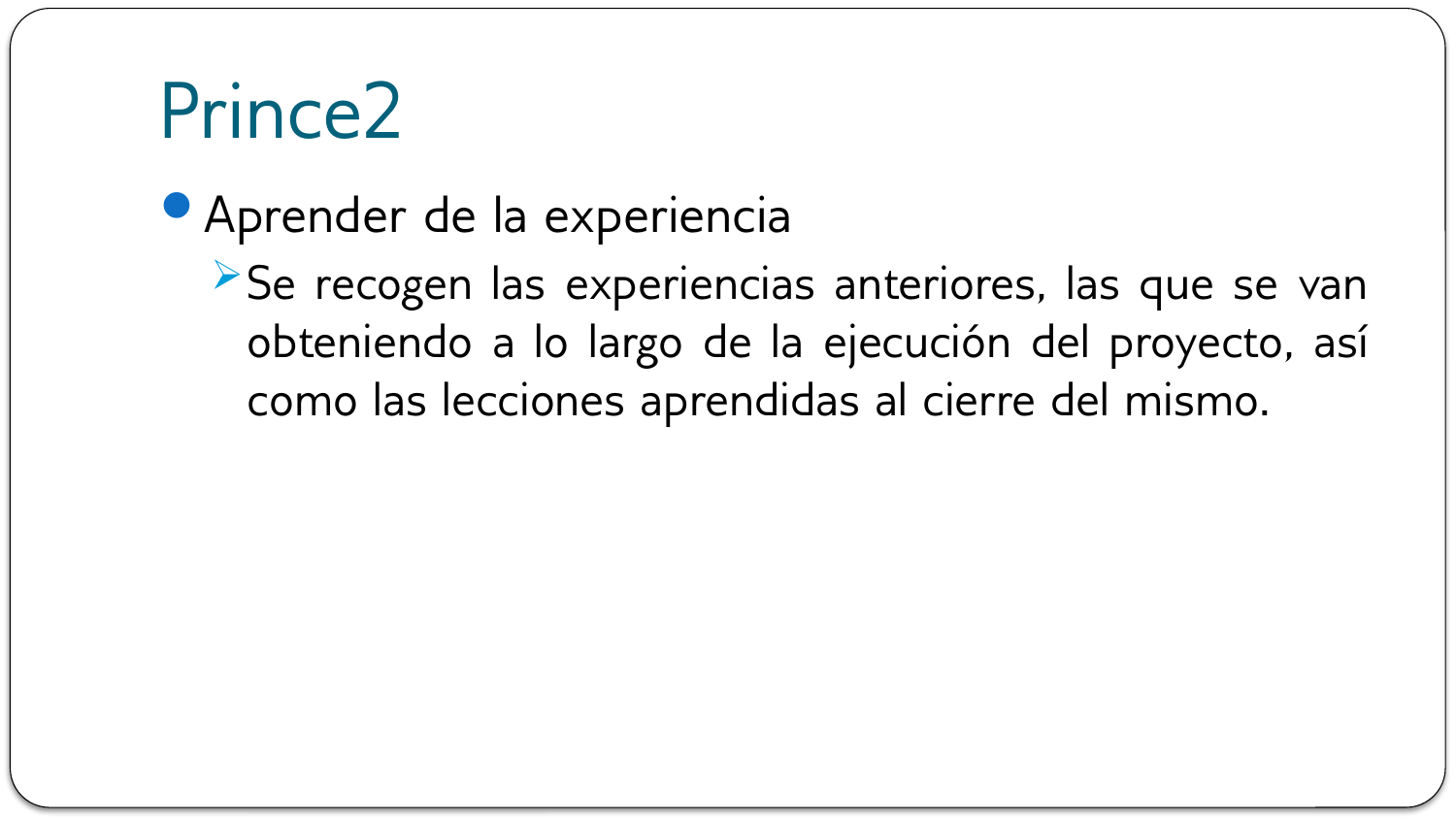

# Prince2
Aprender de la experiencia
Se recogen las experiencias anteriores, las que se van obteniendo a lo largo de la ejecución del proyecto, así como las lecciones aprendidas al cierre del mismo.